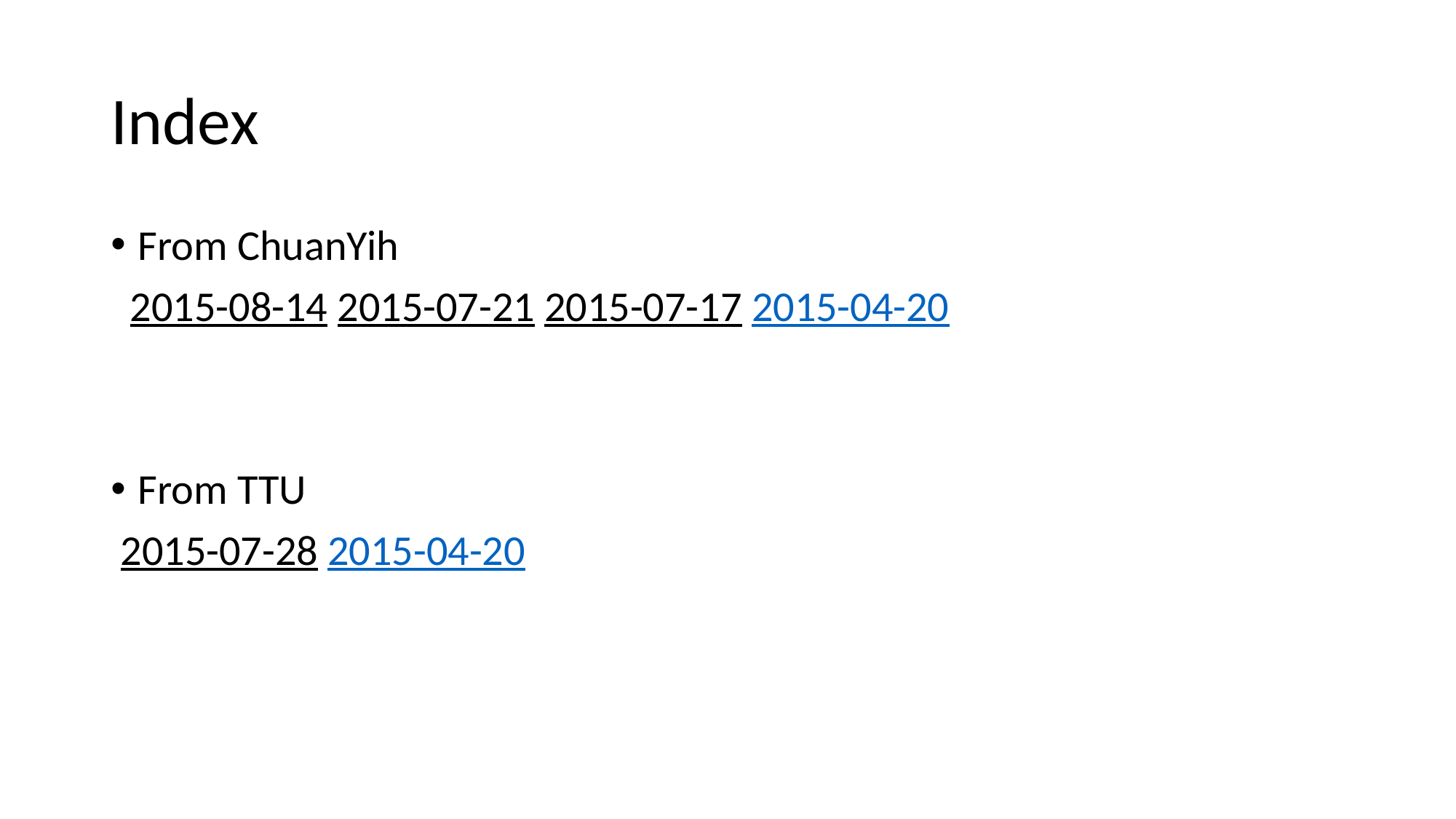

# Index
From ChuanYih
  2015-08-14 2015-07-21 2015-07-17 2015-04-20

From TTU
 2015-07-28 2015-04-20